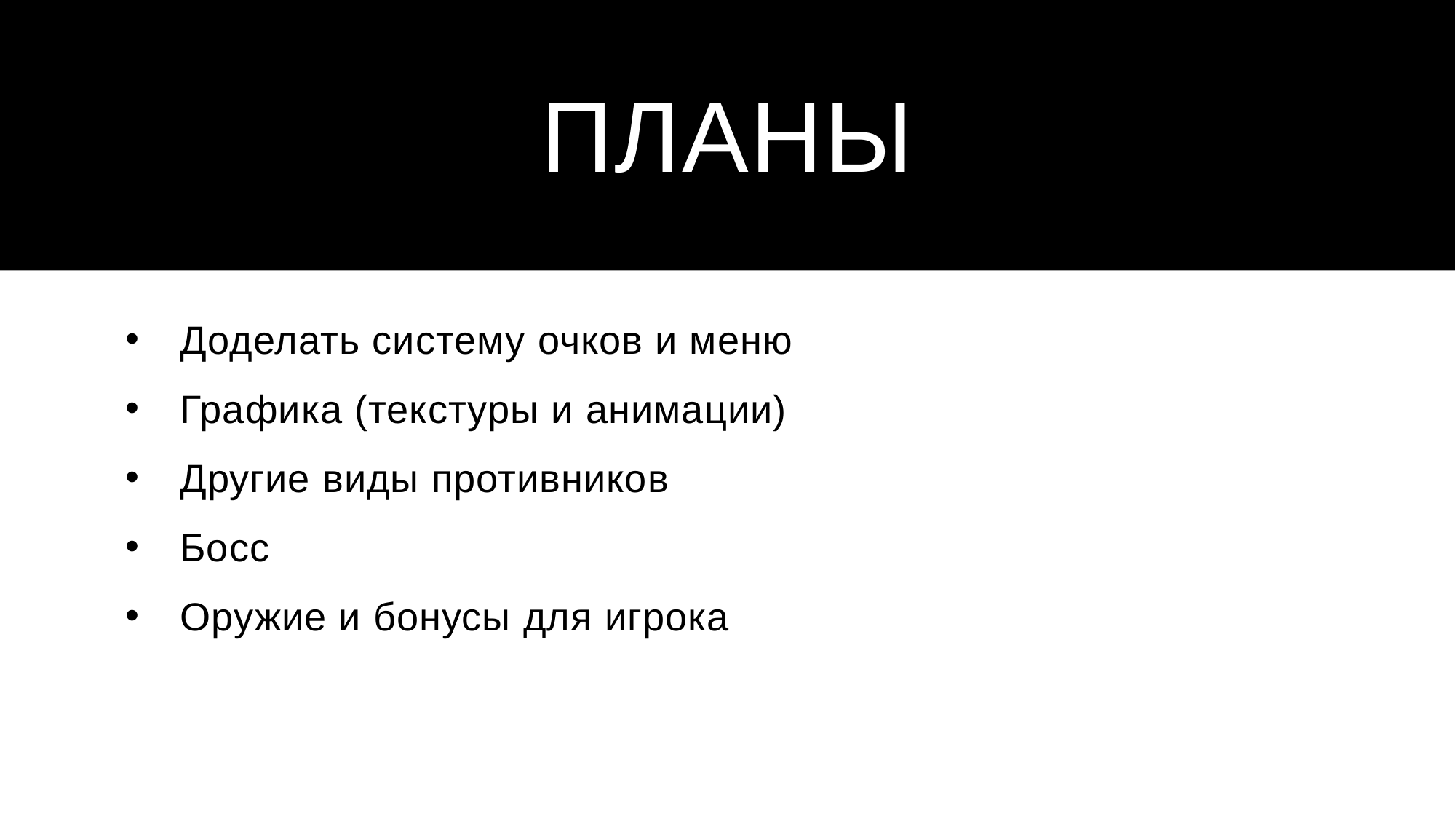

# Планы
Доделать систему очков и меню
Графика (текстуры и анимации)
Другие виды противников
Босс
Оружие и бонусы для игрока